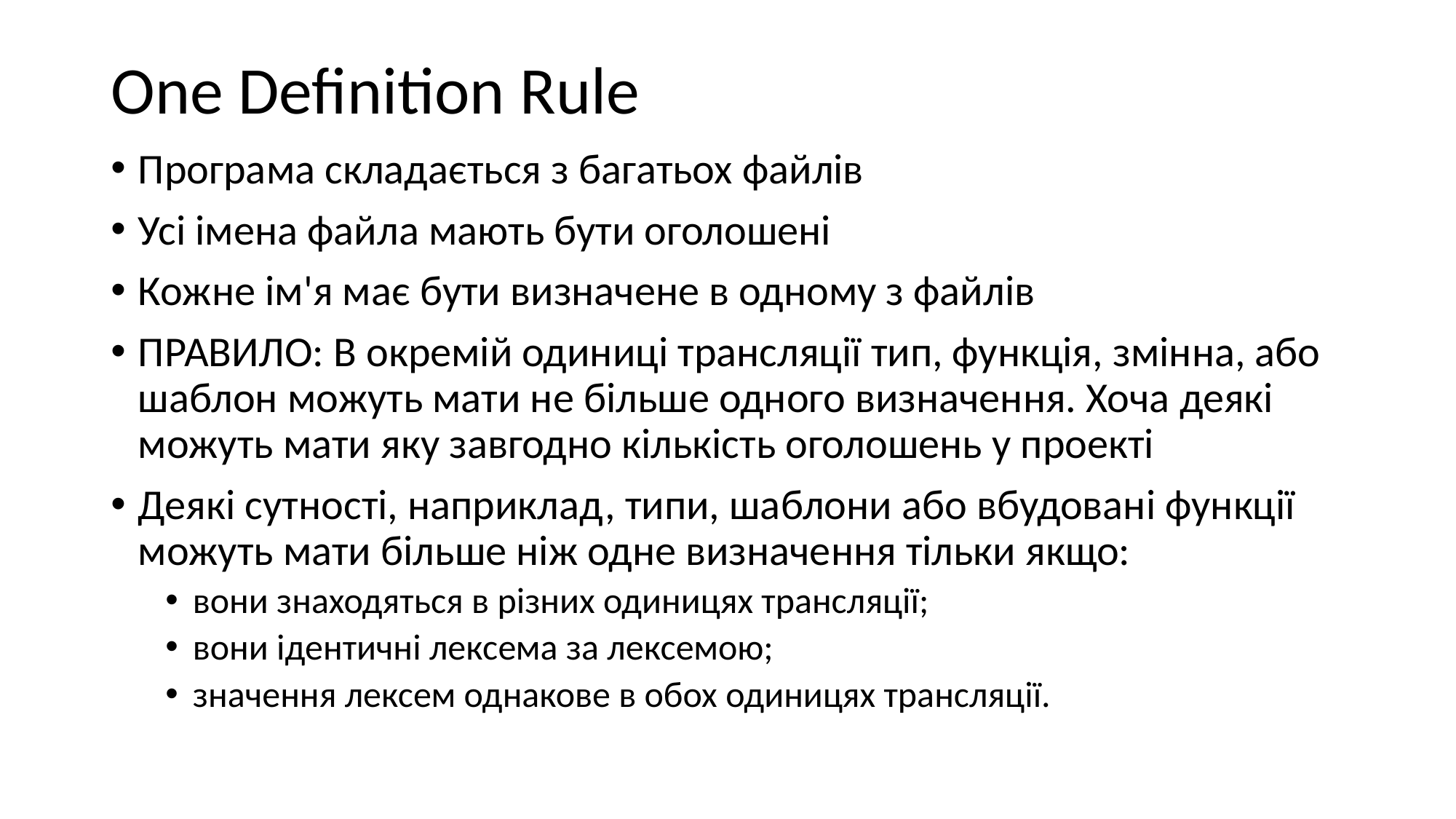

# One Definition Rule
Програма складається з багатьох файлів
Усі імена файла мають бути оголошені
Кожне ім'я має бути визначене в одному з файлів
ПРАВИЛО: В окремій одиниці трансляції тип, функція, змінна, або шаблон можуть мати не більше одного визначення. Хоча деякі можуть мати яку завгодно кількість оголошень у проекті
Деякі сутності, наприклад, типи, шаблони або вбудовані функції можуть мати більше ніж одне визначення тільки якщо:
вони знаходяться в різних одиницях трансляції;
вони ідентичні лексема за лексемою;
значення лексем однакове в обох одиницях трансляції.